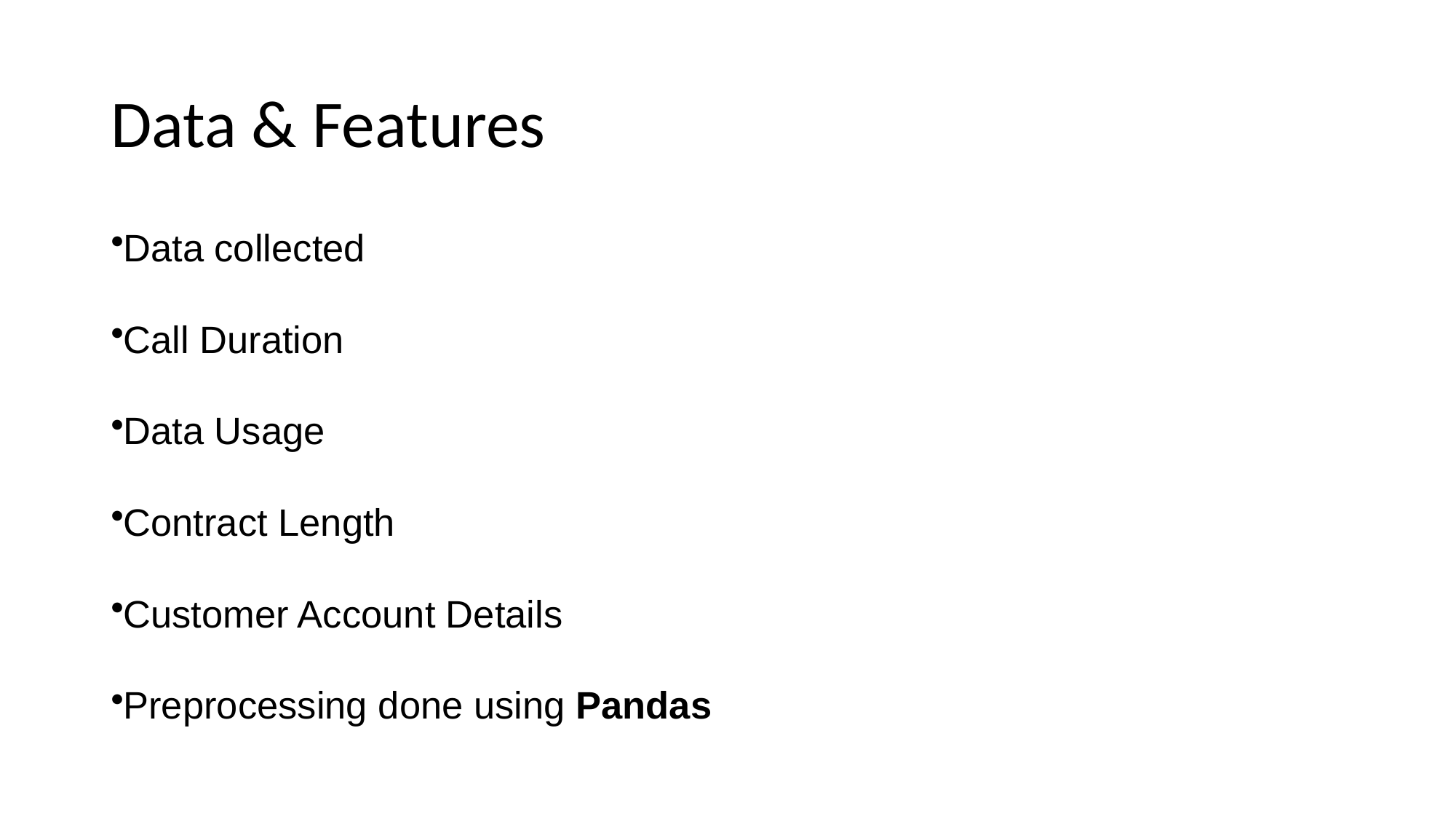

# Data & Features
Data collected

Call Duration

Data Usage

Contract Length

Customer Account Details

Preprocessing done using Pandas